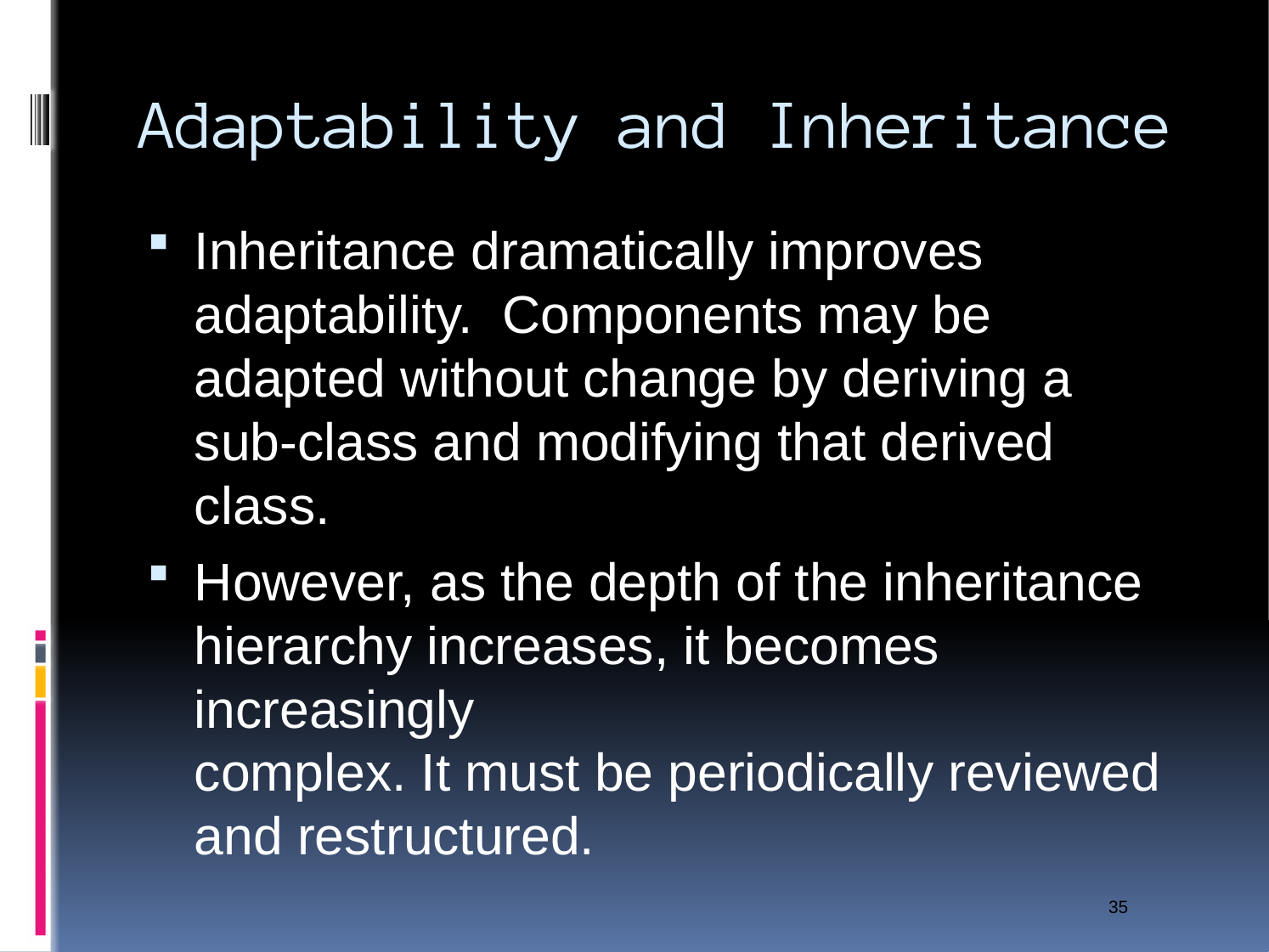

# Adaptability and Inheritance
Inheritance dramatically improves adaptability.  Components may be adapted without change by deriving a sub-class and modifying that derived class.
However, as the depth of the inheritance
hierarchy increases, it becomes increasingly
complex. It must be periodically reviewed and restructured.
35